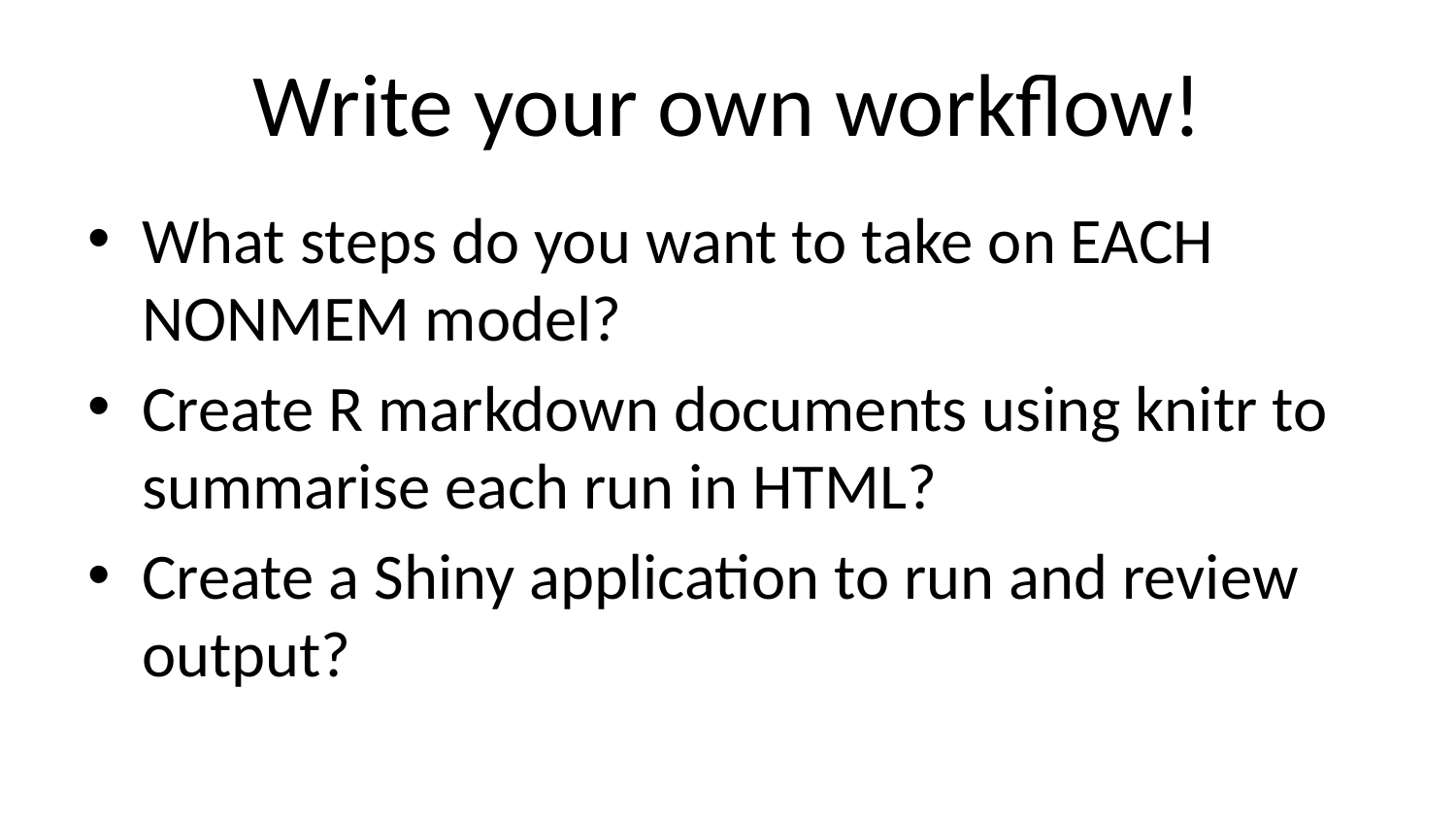

# Write your own workflow!
What steps do you want to take on EACH NONMEM model?
Create R markdown documents using knitr to summarise each run in HTML?
Create a Shiny application to run and review output?